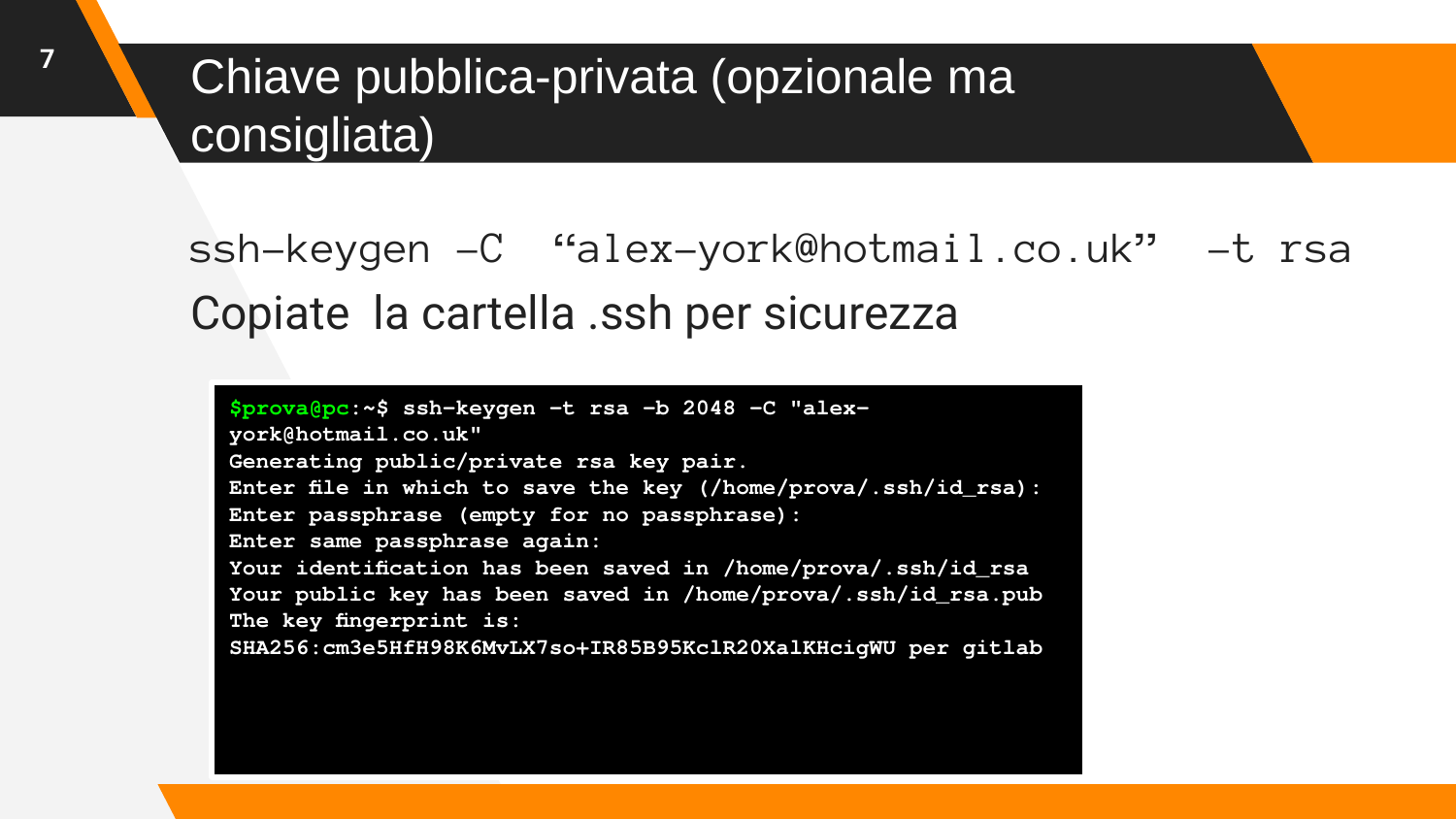

7
# Chiave pubblica-privata (opzionale ma consigliata)
ssh-keygen –C  “alex-york@hotmail.co.uk”  –t rsa
Copiate  la cartella .ssh per sicurezza

$prova@pc:~$ ssh-keygen -t rsa -b 2048 -C "alex-york@hotmail.co.uk"
Generating public/private rsa key pair.
Enter file in which to save the key (/home/prova/.ssh/id_rsa):
Enter passphrase (empty for no passphrase):
Enter same passphrase again:
Your identification has been saved in /home/prova/.ssh/id_rsa
Your public key has been saved in /home/prova/.ssh/id_rsa.pub
The key fingerprint is:
SHA256:cm3e5HfH98K6MvLX7so+IR85B95KclR20XalKHcigWU per gitlab